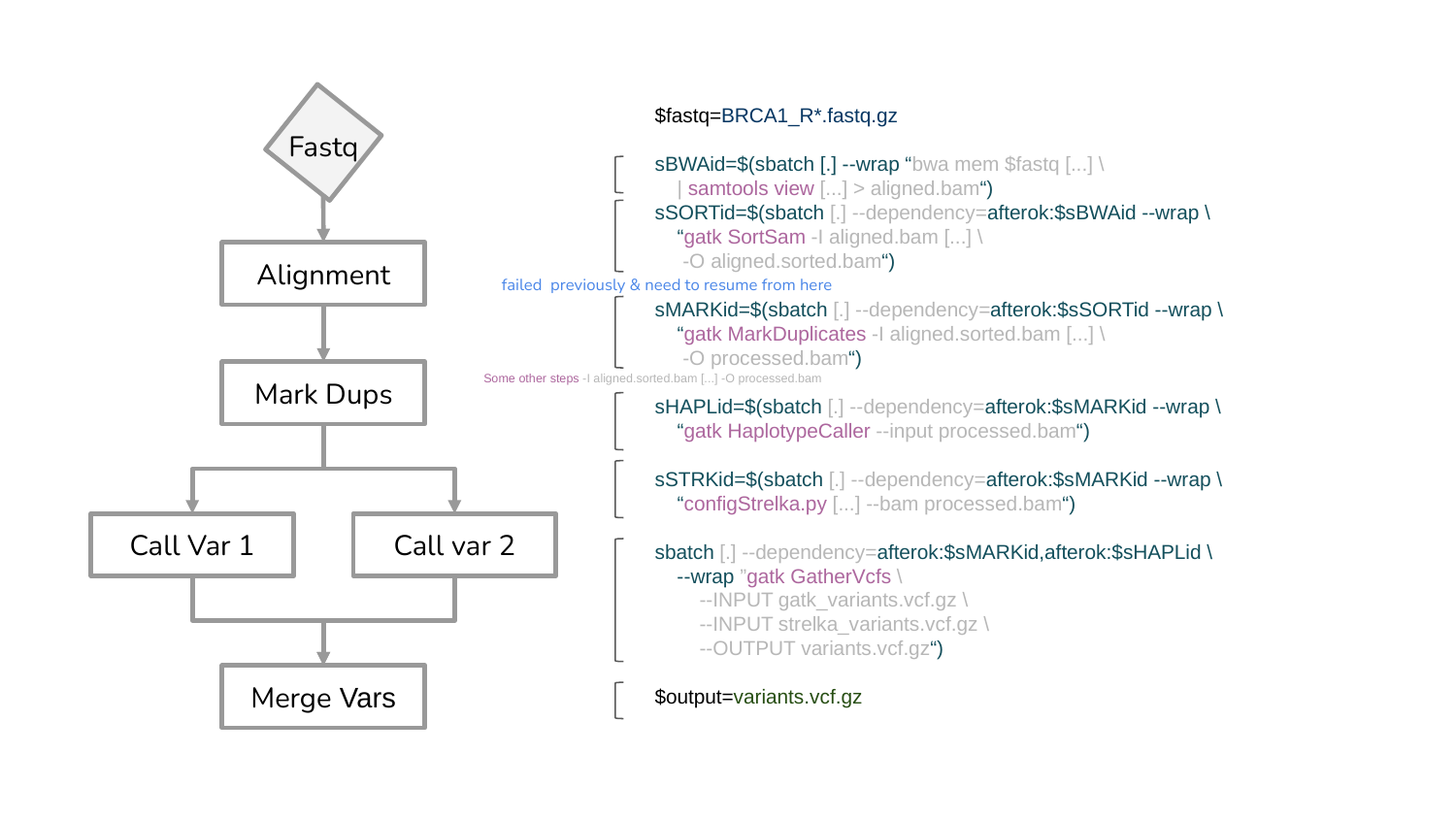

$fastq=BRCA1_R*.fastq.gz

sBWAid=$(sbatch [.] --wrap “bwa mem $fastq [...] \
    | samtools view [...] > aligned.bam“)
sSORTid=$(sbatch [.] --dependency=afterok:$sBWAid --wrap \
    “gatk SortSam -I aligned.bam [...] \
     -O aligned.sorted.bam“)

sMARKid=$(sbatch [.] --dependency=afterok:$sSORTid --wrap \
    “gatk MarkDuplicates -I aligned.sorted.bam [...] \
     -O processed.bam“)

sHAPLid=$(sbatch [.] --dependency=afterok:$sMARKid --wrap \
    “gatk HaplotypeCaller --input processed.bam“)

sSTRKid=$(sbatch [.] --dependency=afterok:$sMARKid --wrap \
    “configStrelka.py [...] --bam processed.bam“)
sbatch [.] --dependency=afterok:$sMARKid,afterok:$sHAPLid \
    --wrap ”gatk GatherVcfs \
        --INPUT gatk_variants.vcf.gz \
        --INPUT strelka_variants.vcf.gz \
        --OUTPUT variants.vcf.gz“)

$output=variants.vcf.gz

Fastq

Alignment
failed  previously & need to resume from here

Some other steps -I aligned.sorted.bam [...] -O processed.bam
Mark Dups

Call Var 1
Call var 2

Merge Vars